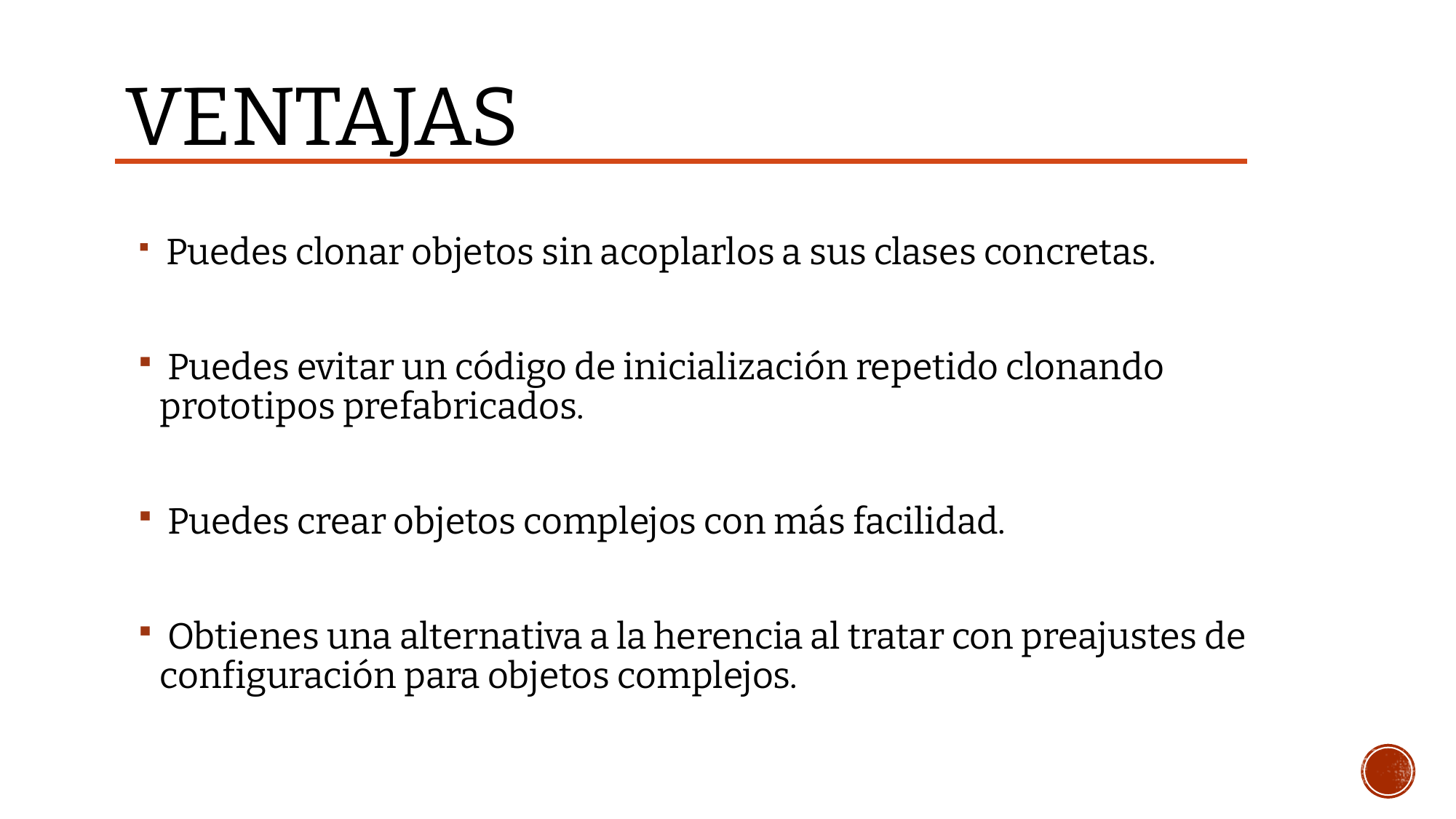

# Ventajas
 Puedes clonar objetos sin acoplarlos a sus clases concretas.

 Puedes evitar un código de inicialización repetido clonando prototipos prefabricados.

 Puedes crear objetos complejos con más facilidad.

 Obtienes una alternativa a la herencia al tratar con preajustes de configuración para objetos complejos.